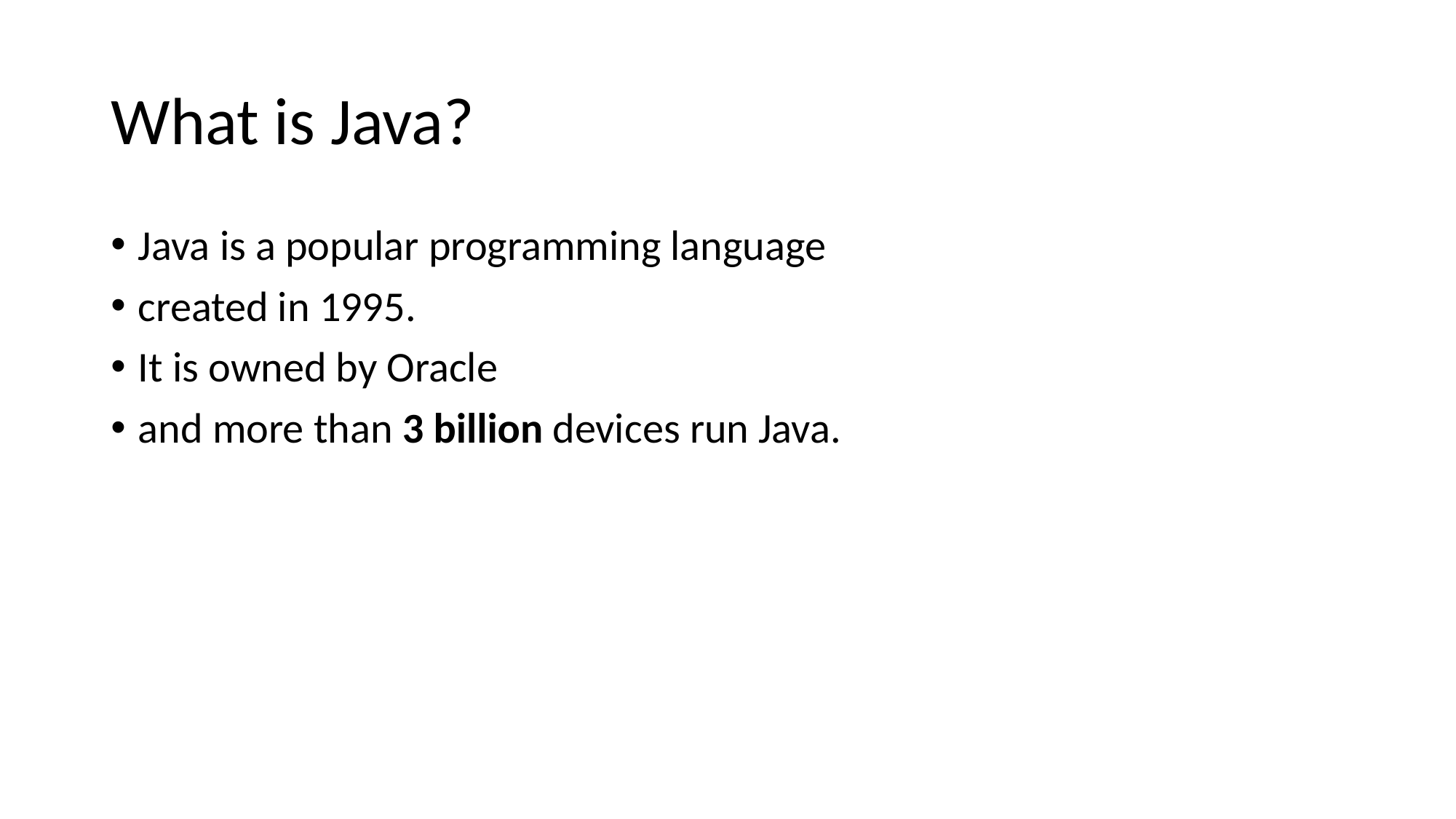

# What is Java?
Java is a popular programming language
created in 1995.
It is owned by Oracle
and more than 3 billion devices run Java.